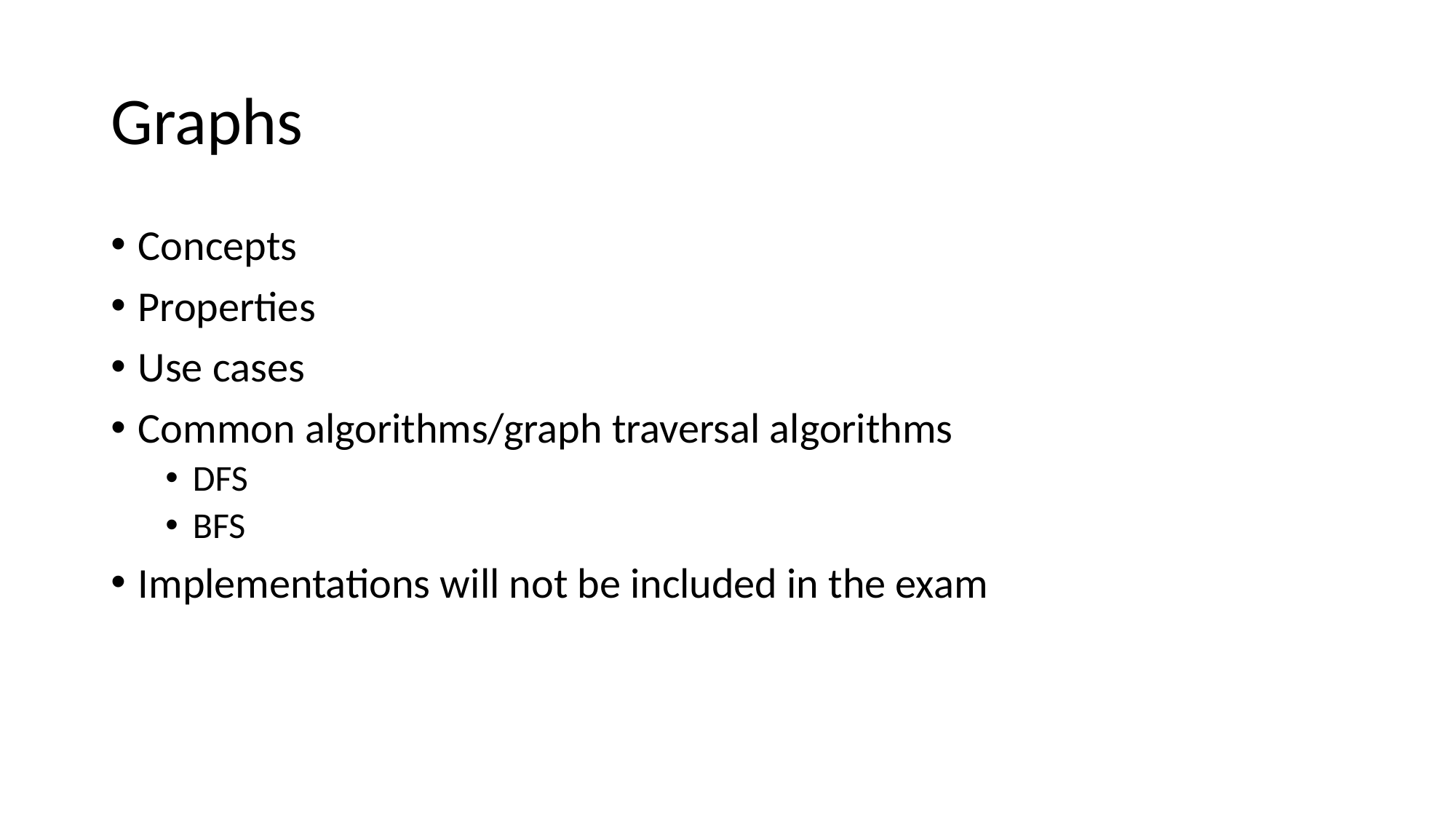

# Graphs
Concepts
Properties
Use cases
Common algorithms/graph traversal algorithms
DFS
BFS
Implementations will not be included in the exam